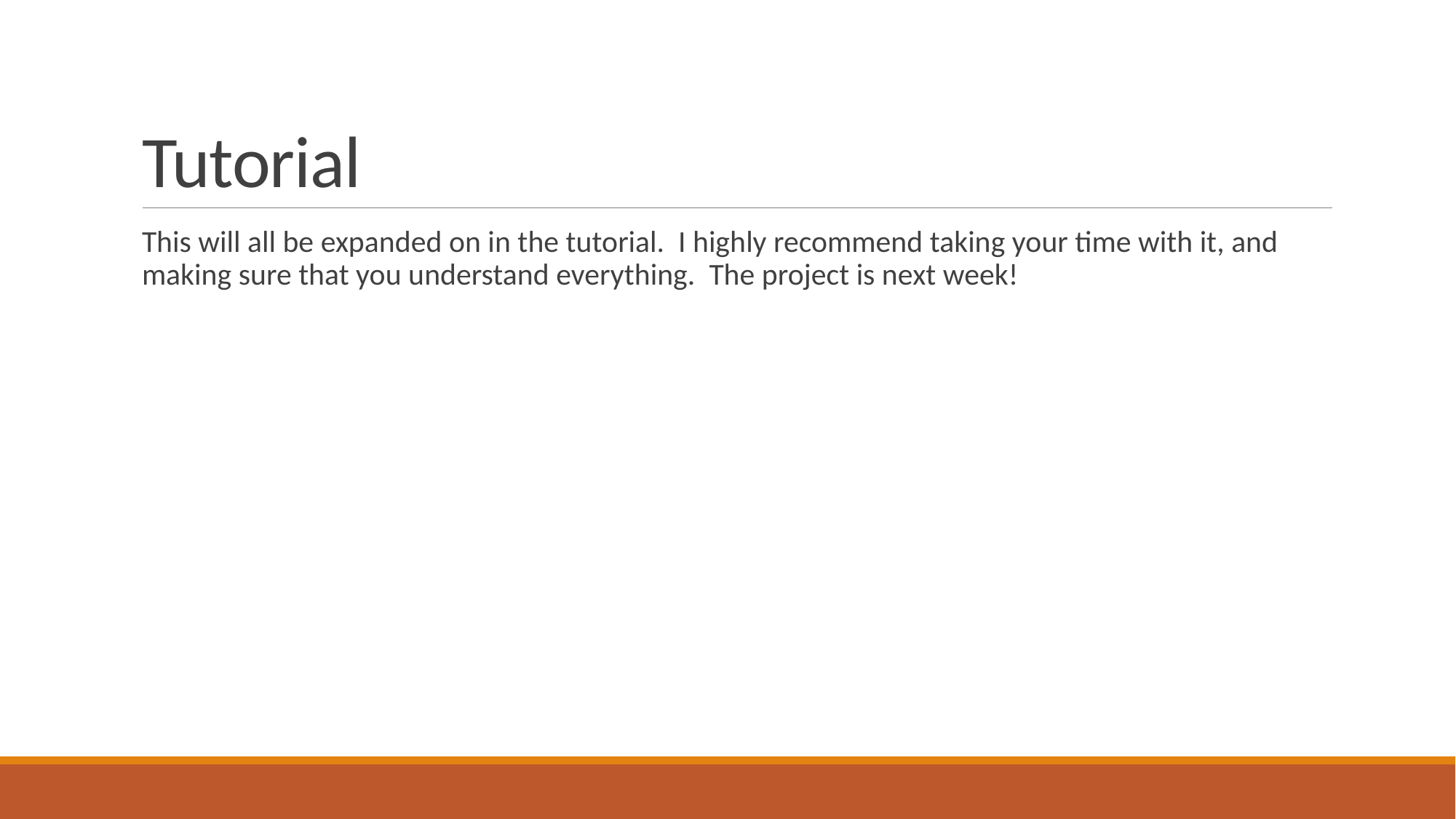

# Tutorial
This will all be expanded on in the tutorial.  I highly recommend taking your time with it, and making sure that you understand everything.  The project is next week!